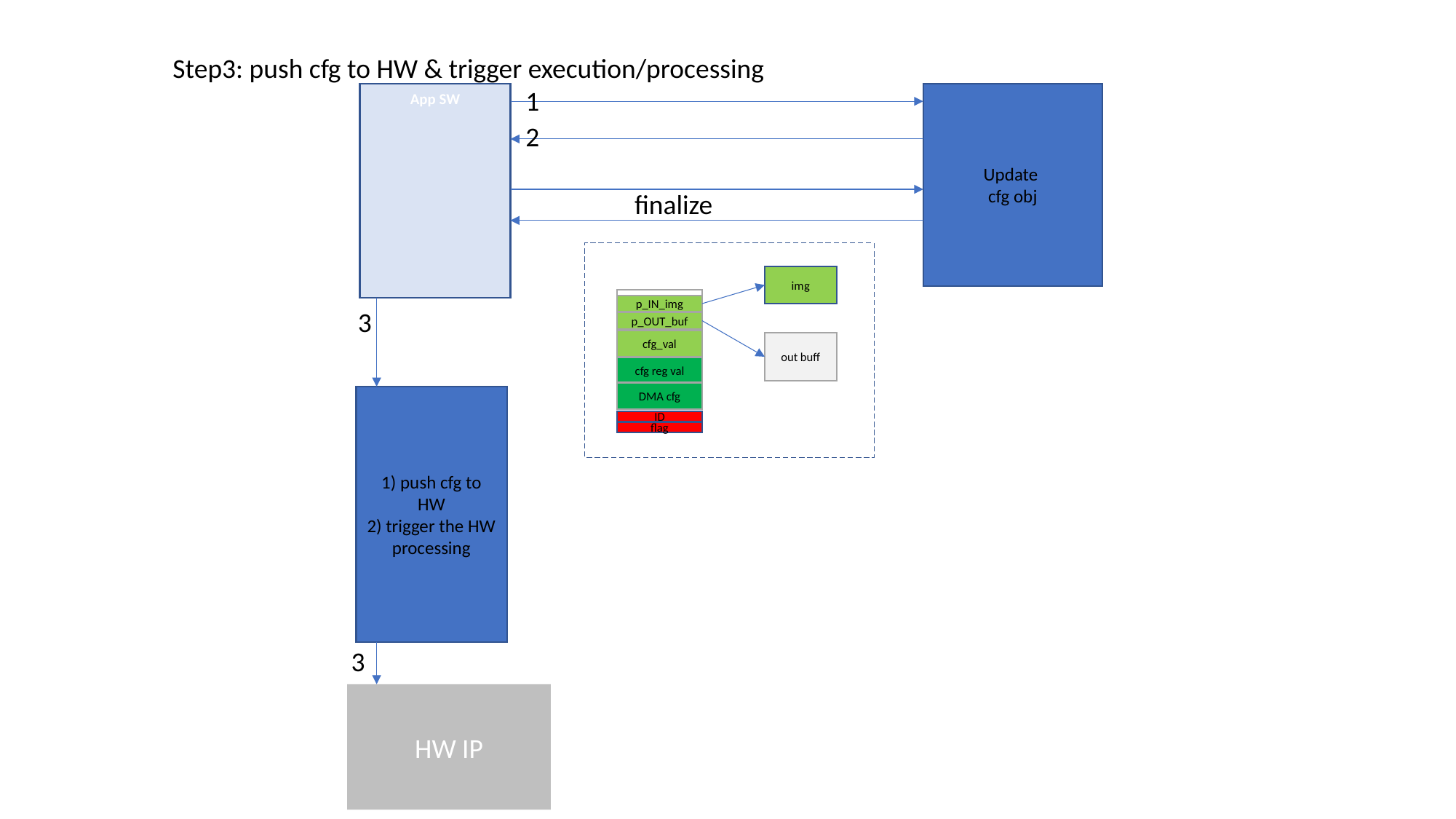

Step3: push cfg to HW & trigger execution/processing
1
App SW
Update
cfg obj
2
finalize

img

p_IN_img
p_OUT_buf
cfg_val
cfg reg val
DMA cfg
out buff
3
1) push cfg to HW
2) trigger the HW processing
ID
flag
3
HW IP